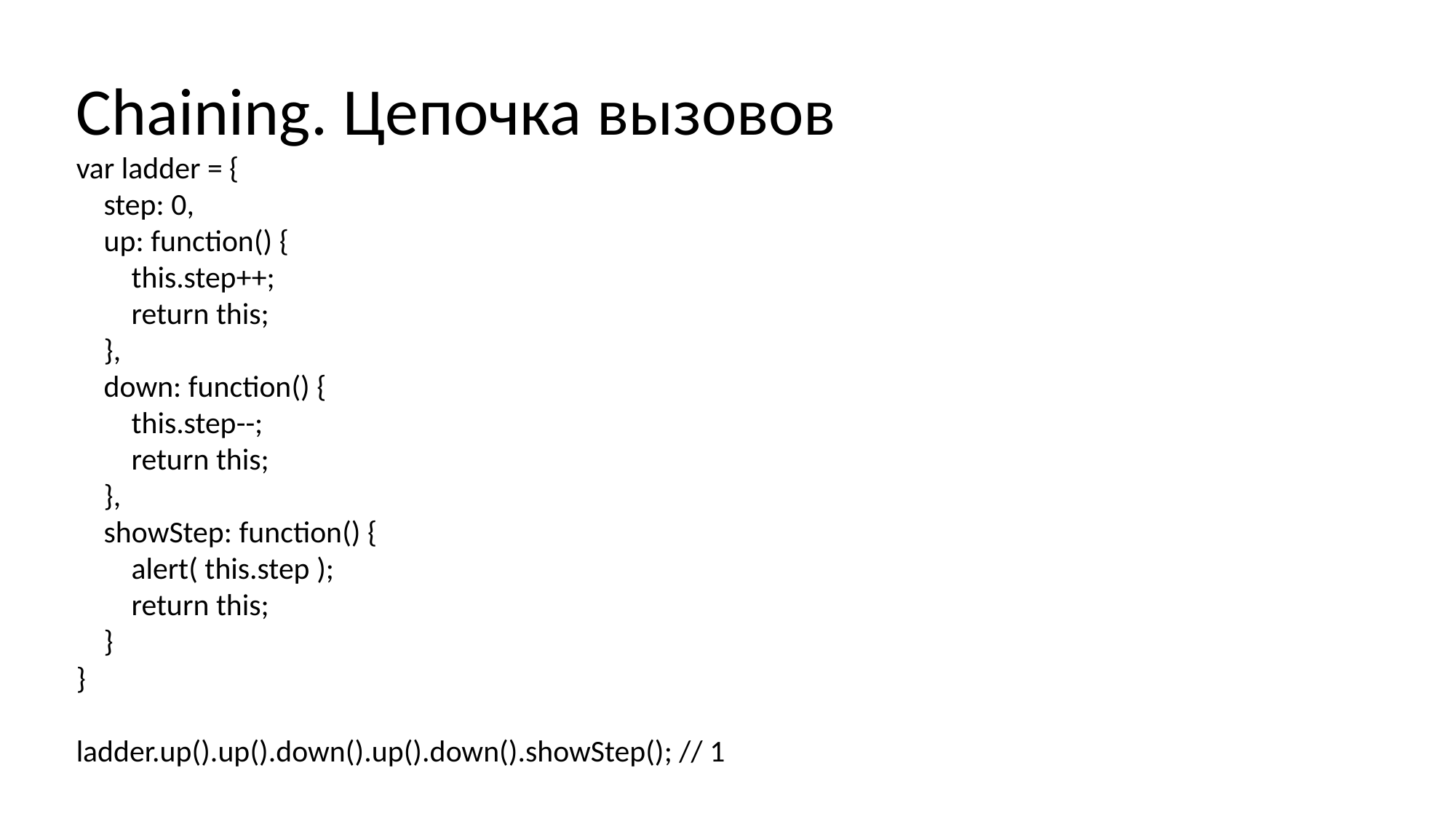

Chaining. Цепочка вызовов
var ladder = {
    step: 0,
    up: function() {
        this.step++;
        return this;
    },
    down: function() {
        this.step--;
        return this;
    },
    showStep: function() {
        alert( this.step );
        return this;
    }
}

ladder.up().up().down().up().down().showStep(); // 1